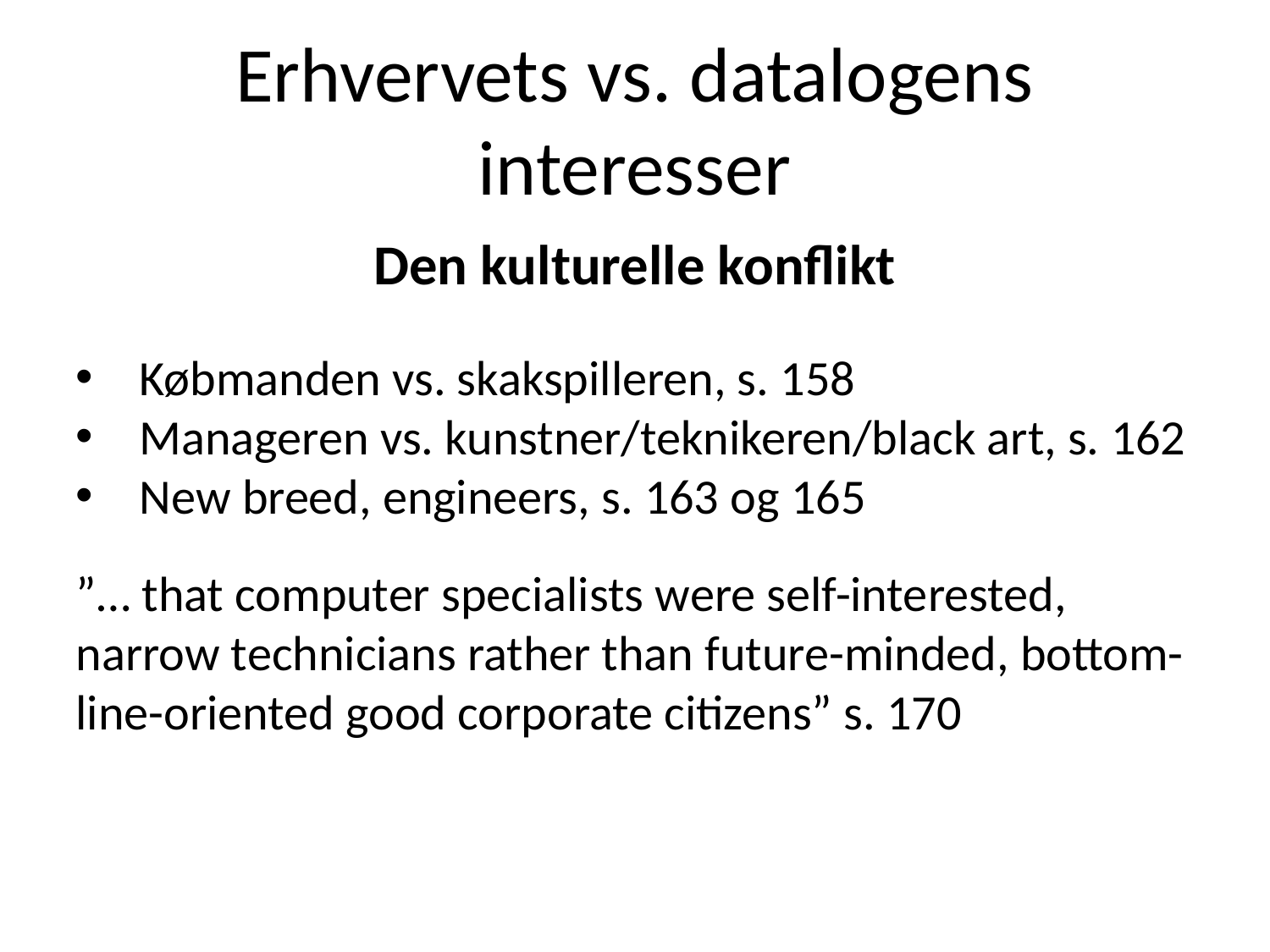

Erhvervets vs. datalogens interesser
Den kulturelle konflikt

Købmanden vs. skakspilleren, s. 158
Manageren vs. kunstner/teknikeren/black art, s. 162
New breed, engineers, s. 163 og 165

”… that computer specialists were self-interested, narrow technicians rather than future-minded, bottom-line-oriented good corporate citizens” s. 170